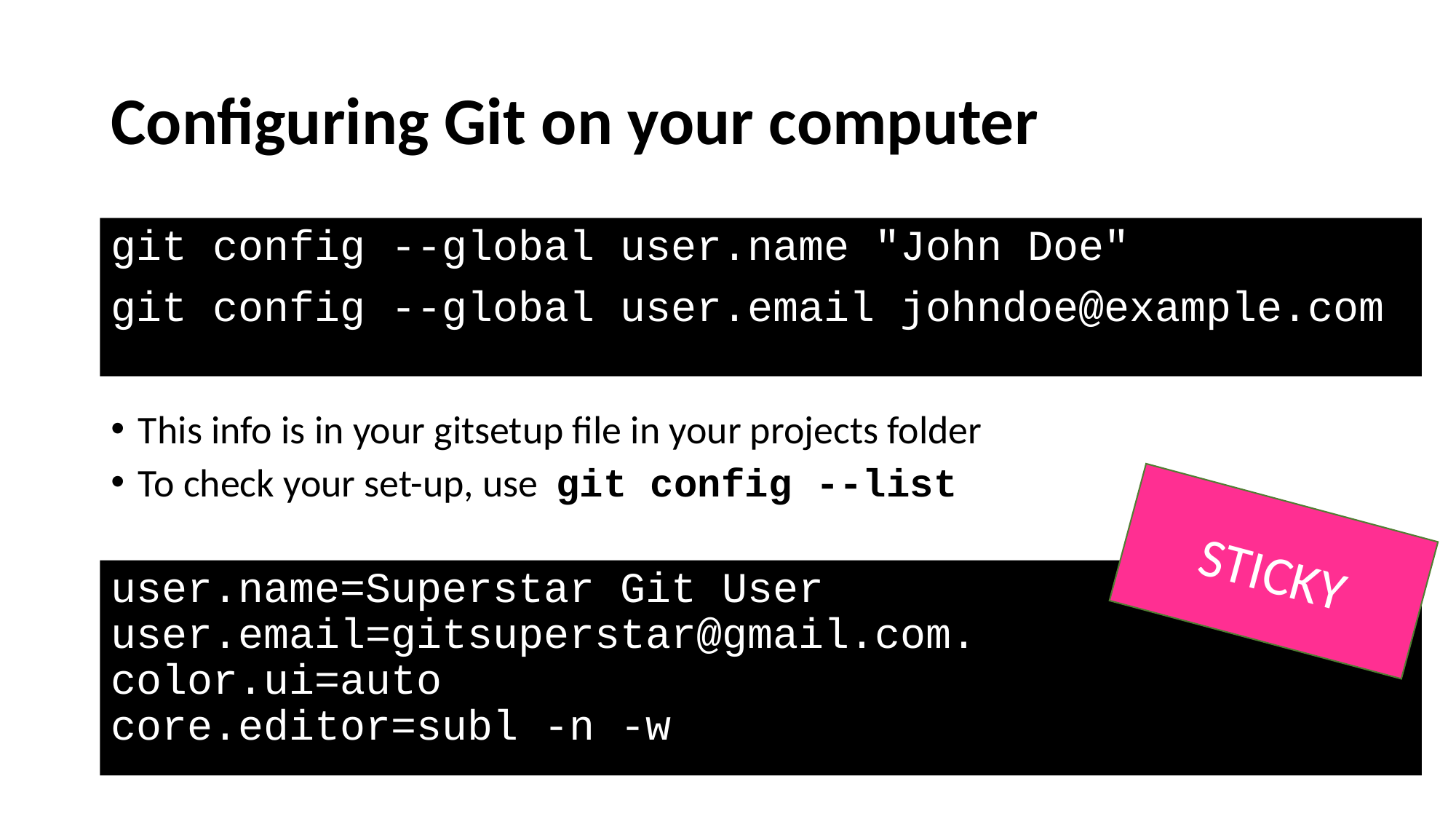

# Configuring Git on your computer
git config --global user.name "John Doe"
git config --global user.email johndoe@example.com
This info is in your gitsetup file in your projects folder
To check your set-up, use  git config --list
STICKY
user.name=Superstar Git User
user.email=gitsuperstar@gmail.com.
color.ui=auto
core.editor=subl -n -w